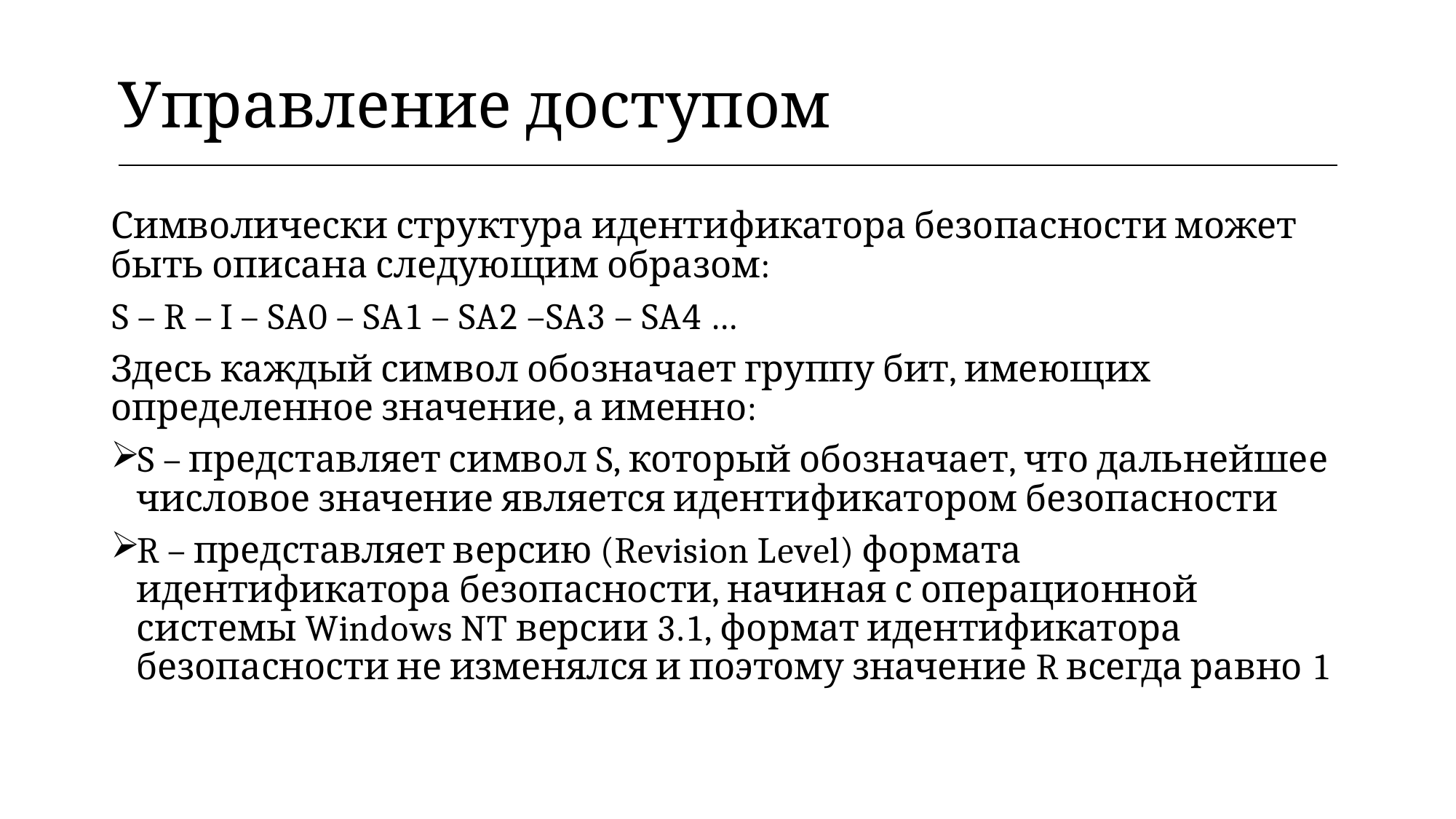

| Управление доступом |
| --- |
Символически структура идентификатора безопасности может быть описана следующим образом:
S – R – I – SA0 – SA1 – SA2 –SA3 – SA4 …
Здесь каждый символ обозначает группу бит, имеющих определенное значение, а именно:
S – представляет символ S, который обозначает, что дальнейшее числовое значение является идентификатором безопасности
R – представляет версию (Revision Level) формата идентификатора безопасности, начиная с операционной системы Windows NT версии 3.1, формат идентификатора безопасности не изменялся и поэтому значение R всегда равно 1